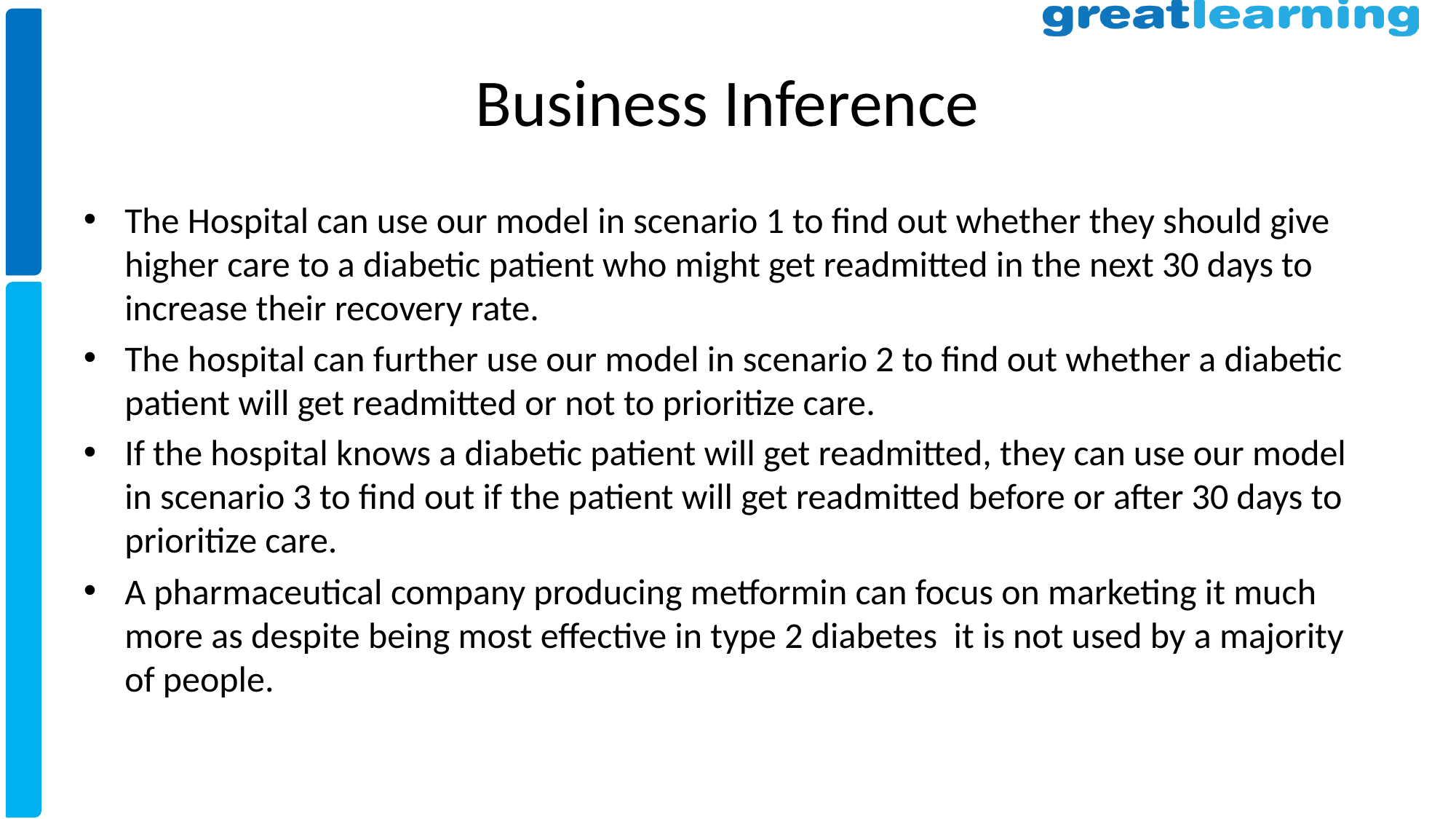

# Business Inference
The Hospital can use our model in scenario 1 to find out whether they should give higher care to a diabetic patient who might get readmitted in the next 30 days to increase their recovery rate.
The hospital can further use our model in scenario 2 to find out whether a diabetic patient will get readmitted or not to prioritize care.
If the hospital knows a diabetic patient will get readmitted, they can use our model in scenario 3 to find out if the patient will get readmitted before or after 30 days to prioritize care.
A pharmaceutical company producing metformin can focus on marketing it much more as despite being most effective in type 2 diabetes  it is not used by a majority of people.